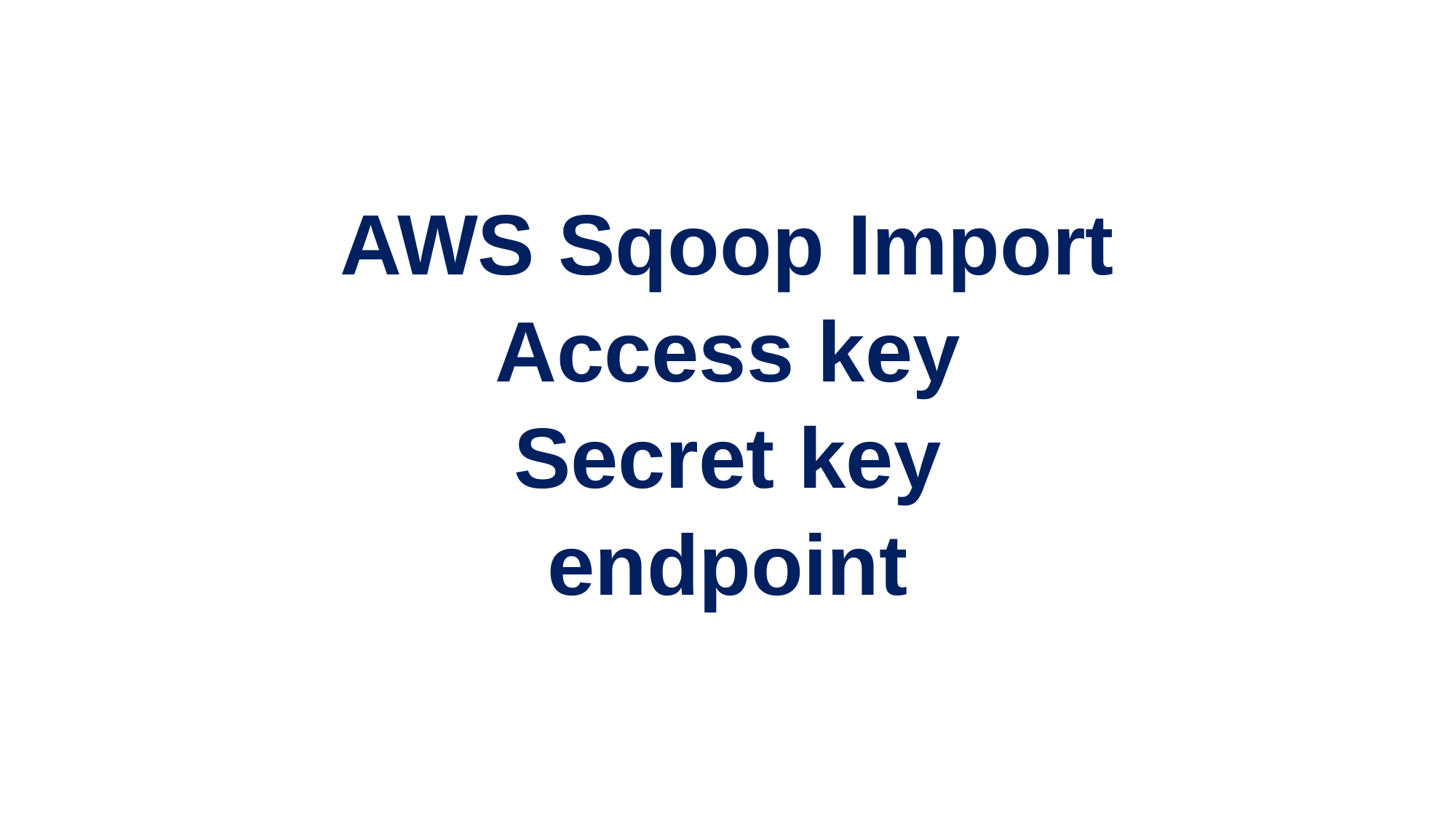

AWS Sqoop Import
Access key
Secret key
endpoint